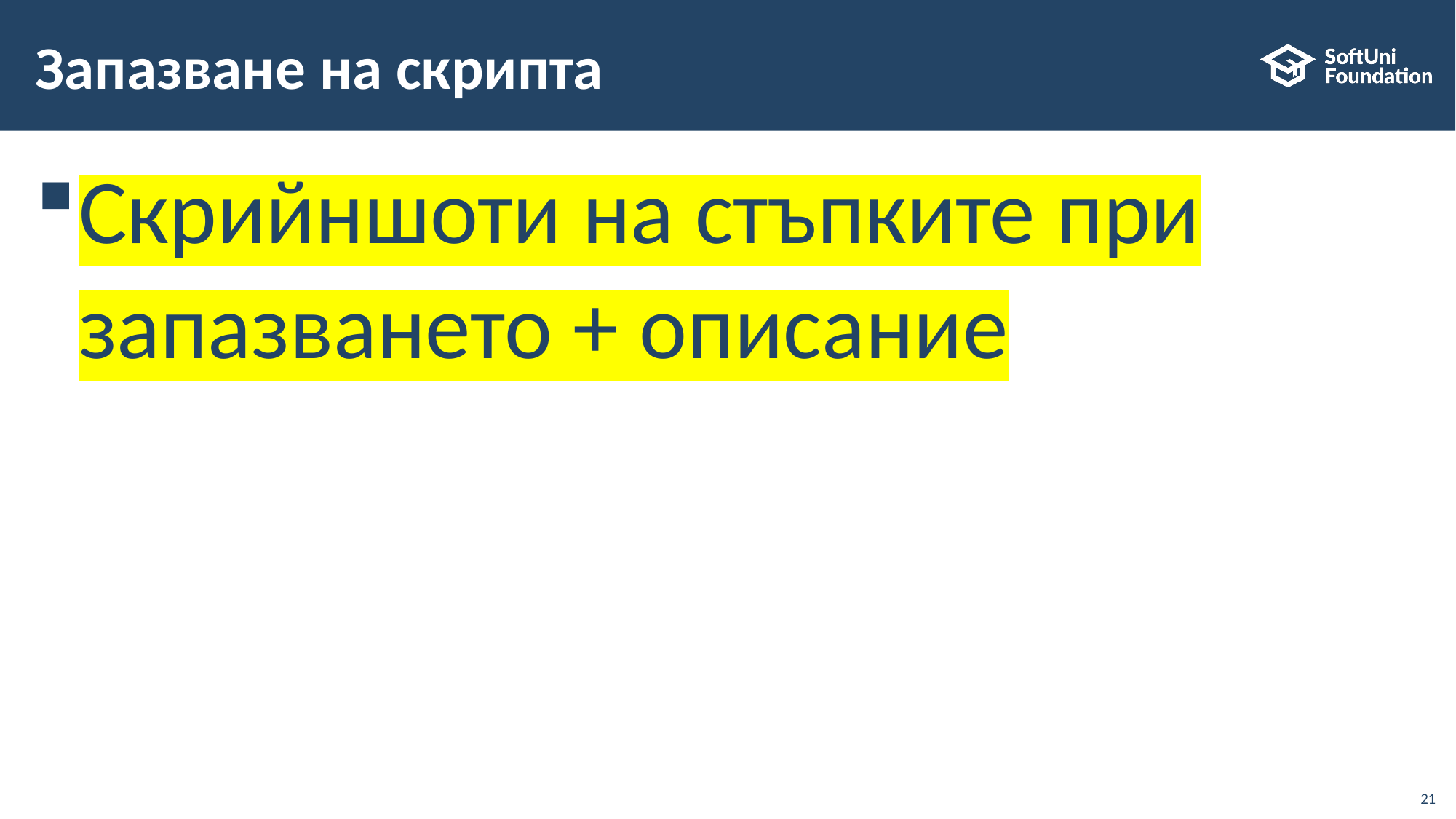

# Запазване на скрипта
Скрийншоти на стъпките при запазването + описание
21